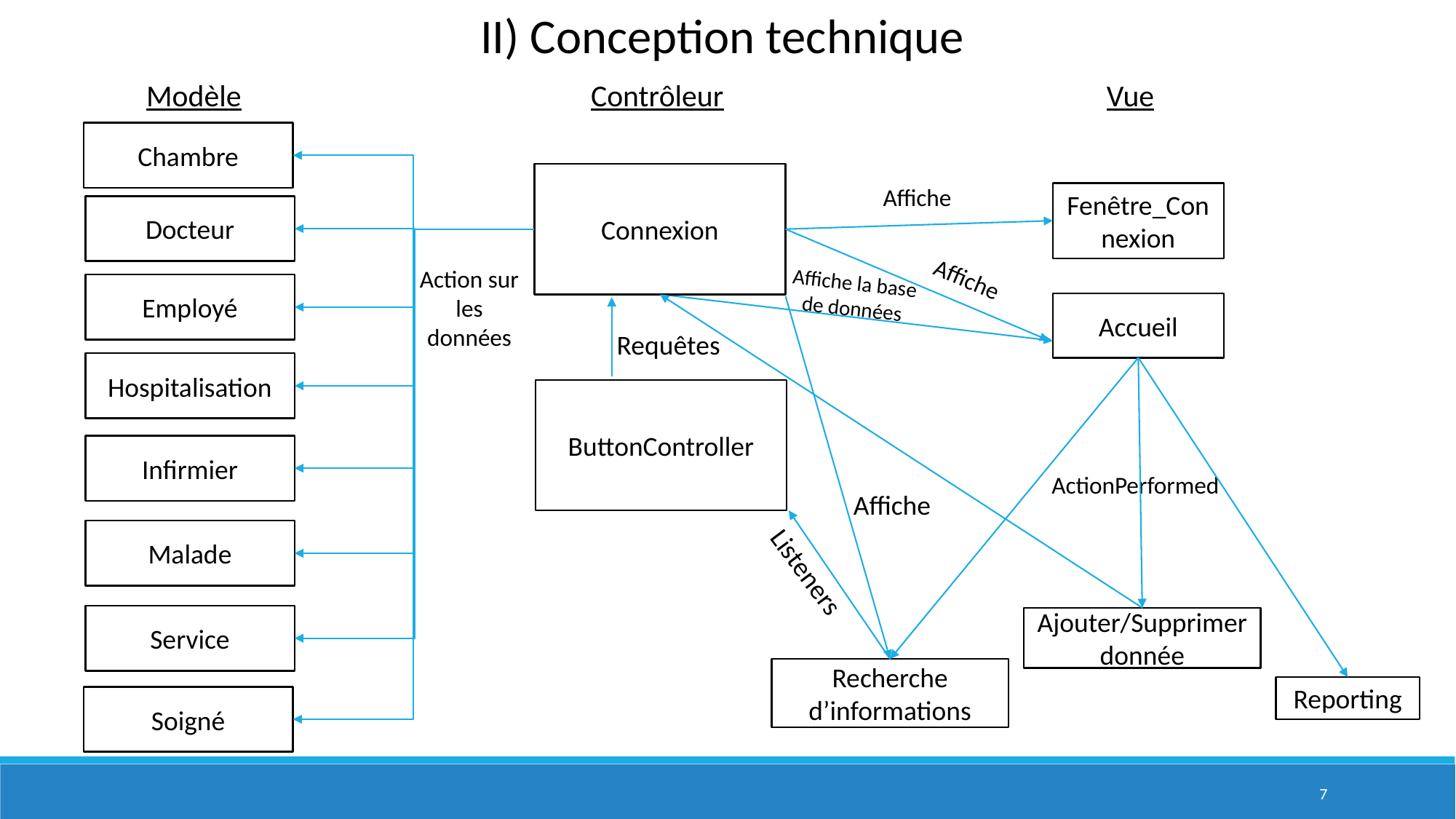

II) Conception technique
Vue
Contrôleur
Modèle
Chambre
Connexion
Affiche
Fenêtre_Connexion
Docteur
Action sur les données
Affiche
Affiche la base de données
Employé
Accueil
Requêtes
Hospitalisation
ButtonController
Infirmier
ActionPerformed
Affiche
Malade
Listeners
Service
Ajouter/Supprimer donnée
Recherche d’informations
Reporting
Soigné
7